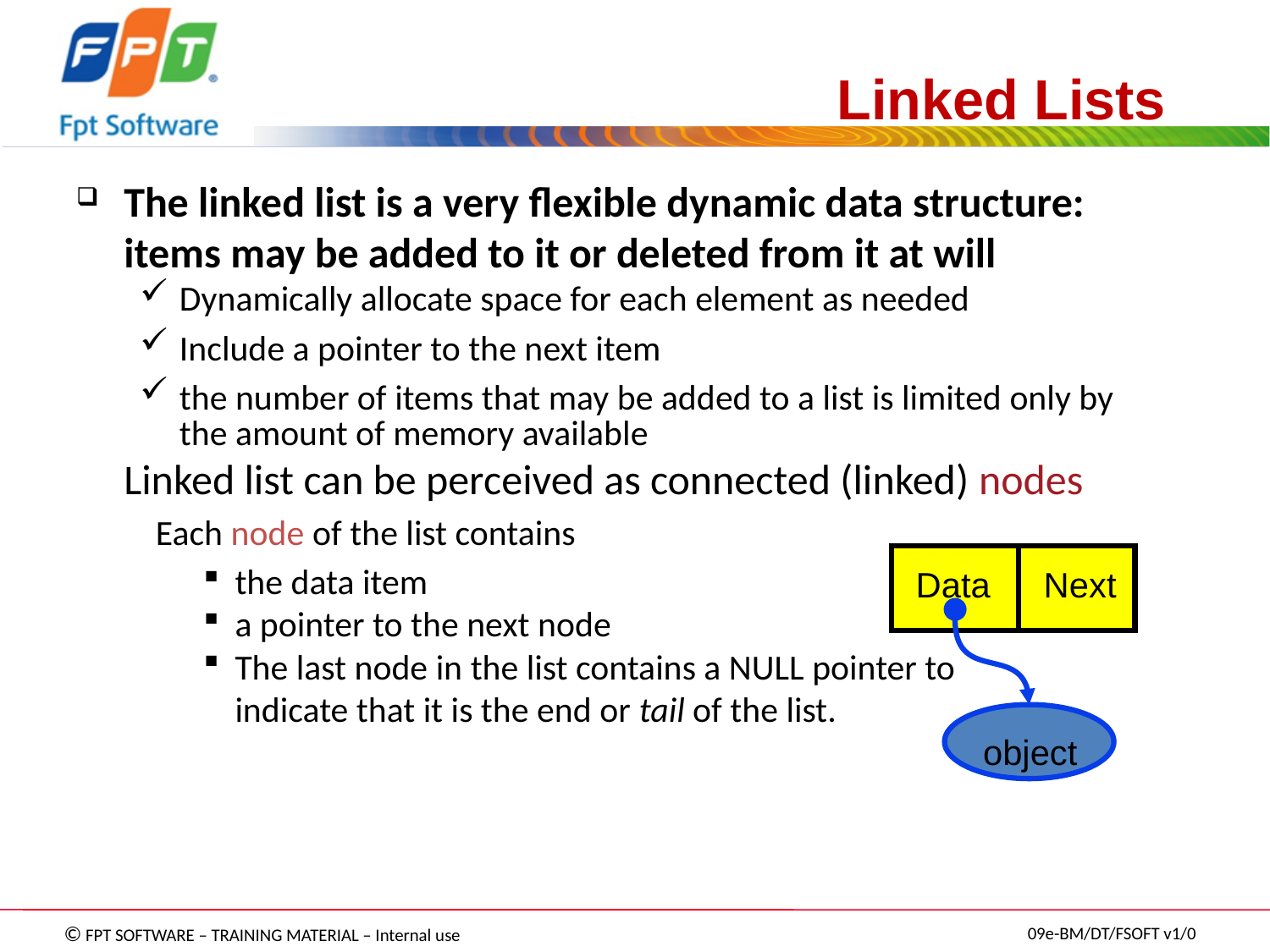

# Linked Lists
The linked list is a very flexible dynamic data structure: items may be added to it or deleted from it at will
Dynamically allocate space for each element as needed
Include a pointer to the next item
the number of items that may be added to a list is limited only by the amount of memory available
     Linked list can be perceived as connected (linked) nodes
     Each node of the list contains
the data item
a pointer to the next node
The last node in the list contains a NULL pointer to
	indicate that it is the end or tail of the list.

Data
Next
object